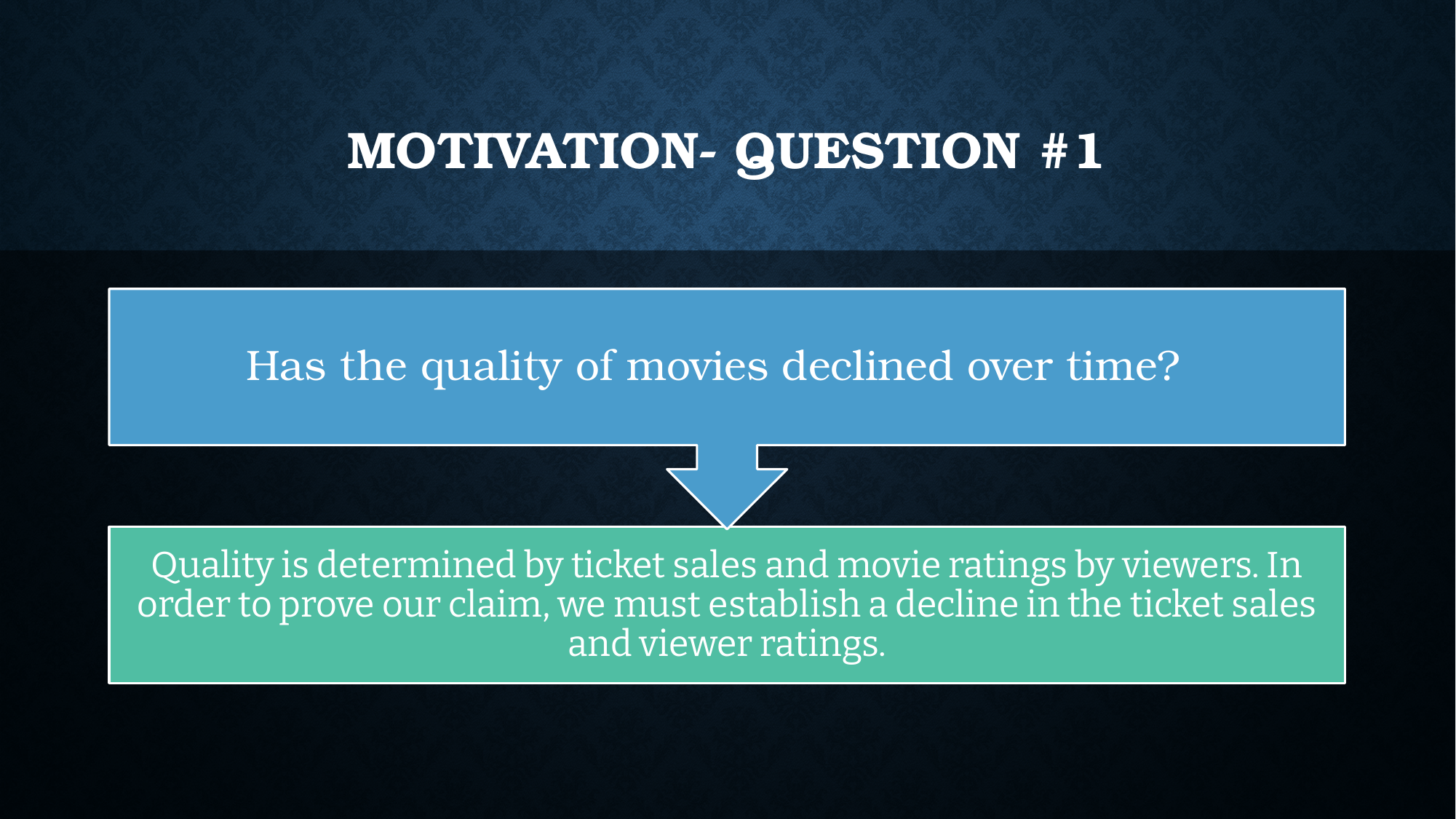

# Motivation- Question #1

Quality is determined by ticket sales and movie ratings by viewers. In order to prove our claim, we must establish a decline in the ticket sales and viewer ratings.
Has the quality of movies declined over time?